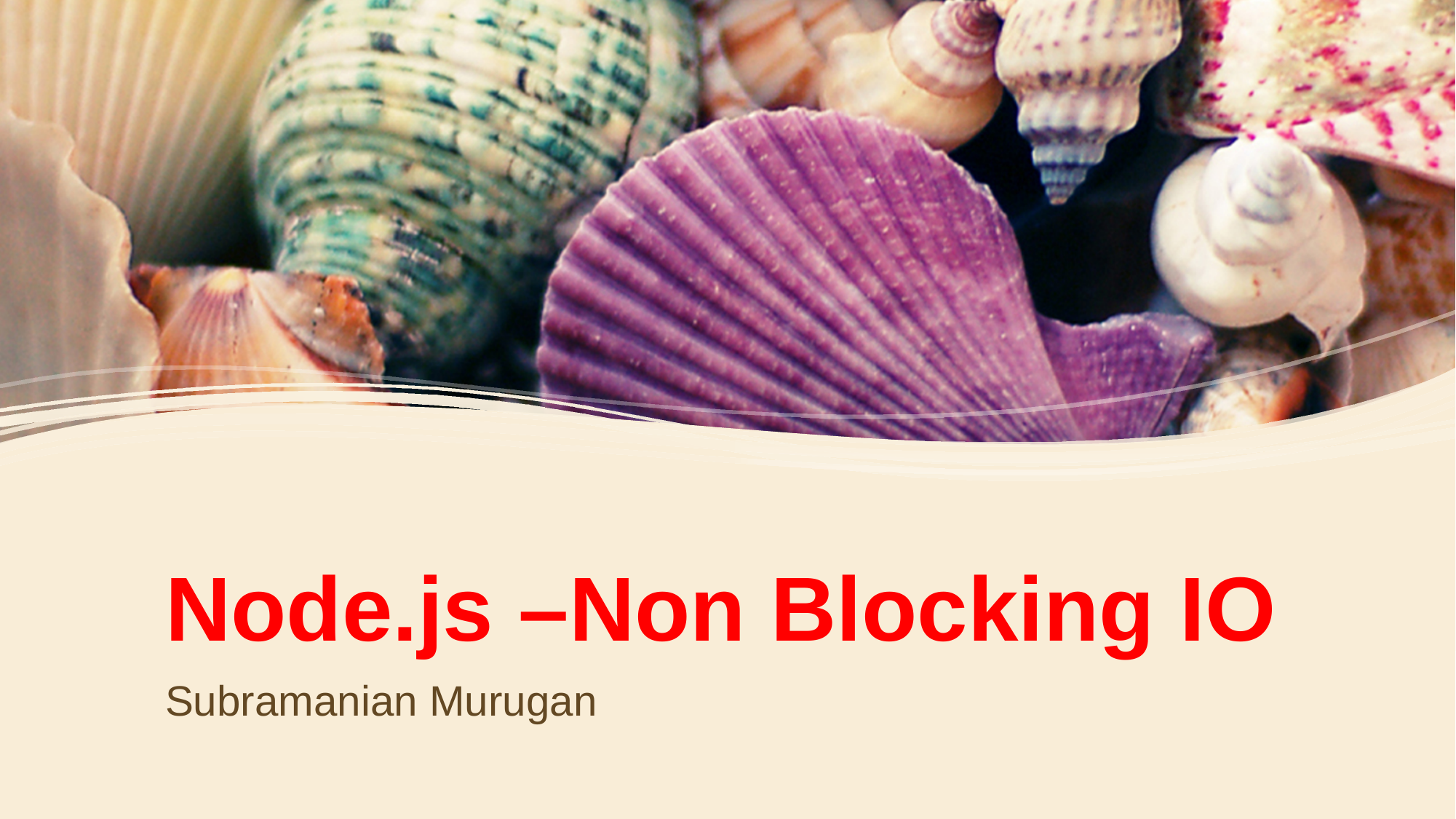

# Node.js –Non Blocking IO
Subramanian Murugan